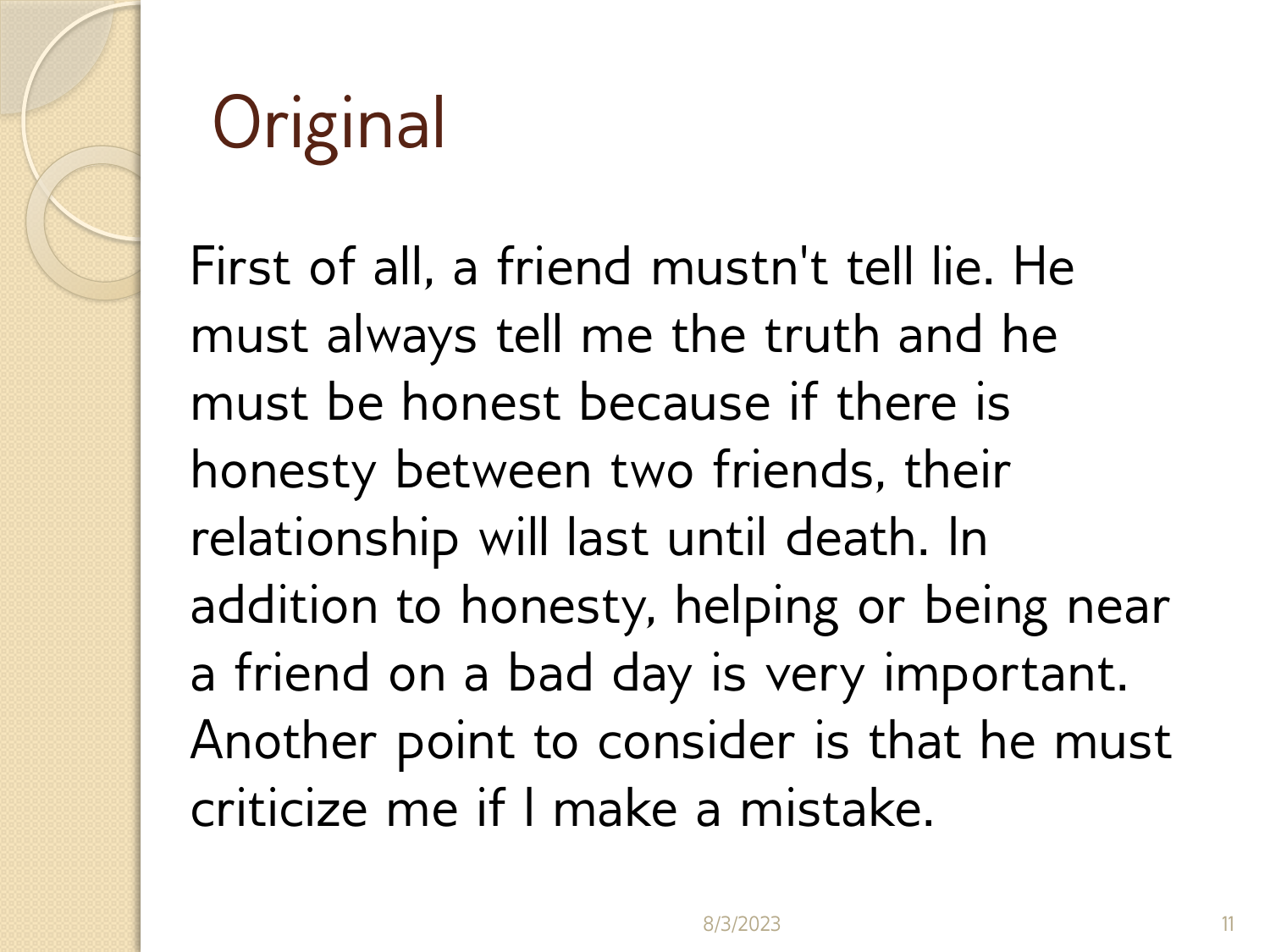

# Original
	First of all, a friend mustn't tell lie. He must always tell me the truth and he must be honest because if there is honesty between two friends, their relationship will last until death. In addition to honesty, helping or being near a friend on a bad day is very important.  Another point to consider is that he must criticize me if I make a mistake.

8/3/2023
11